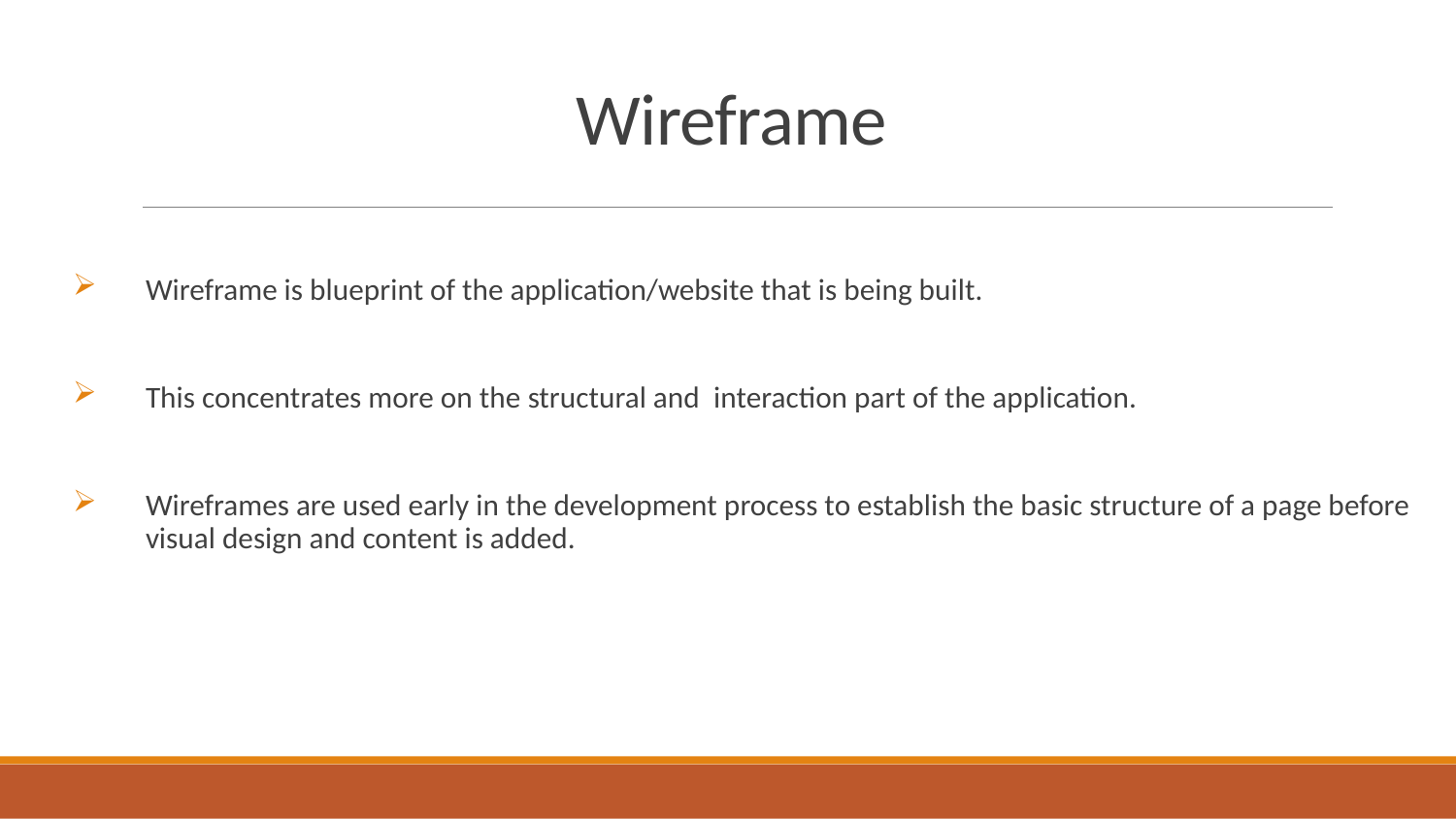

# Wireframe

Wireframe is blueprint of the application/website that is being built.

This concentrates more on the structural and  interaction part of the application.

Wireframes are used early in the development process to establish the basic structure of a page before visual design and content is added.